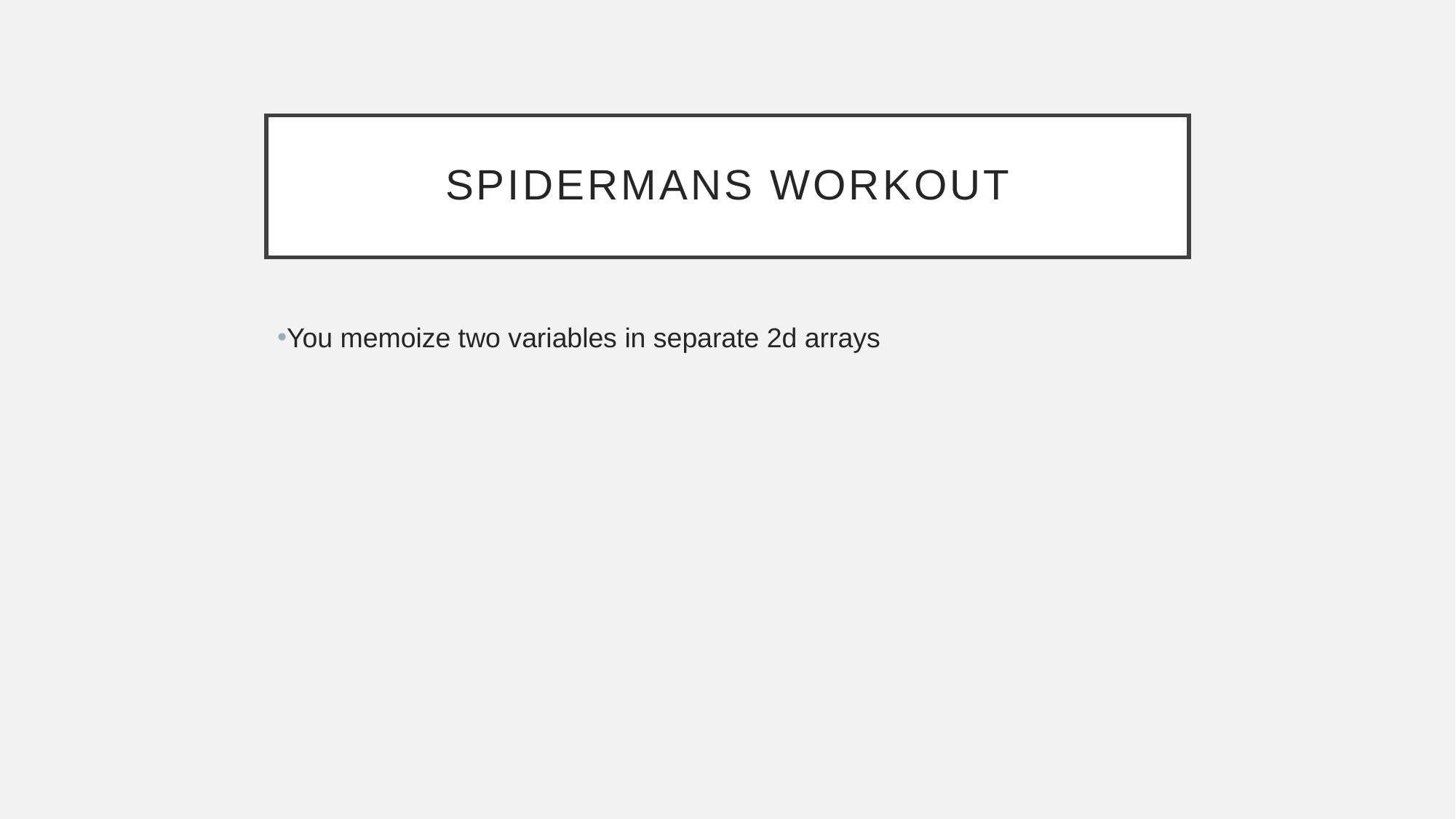

# Spidermans Workout
You memoize two variables in separate 2d arrays